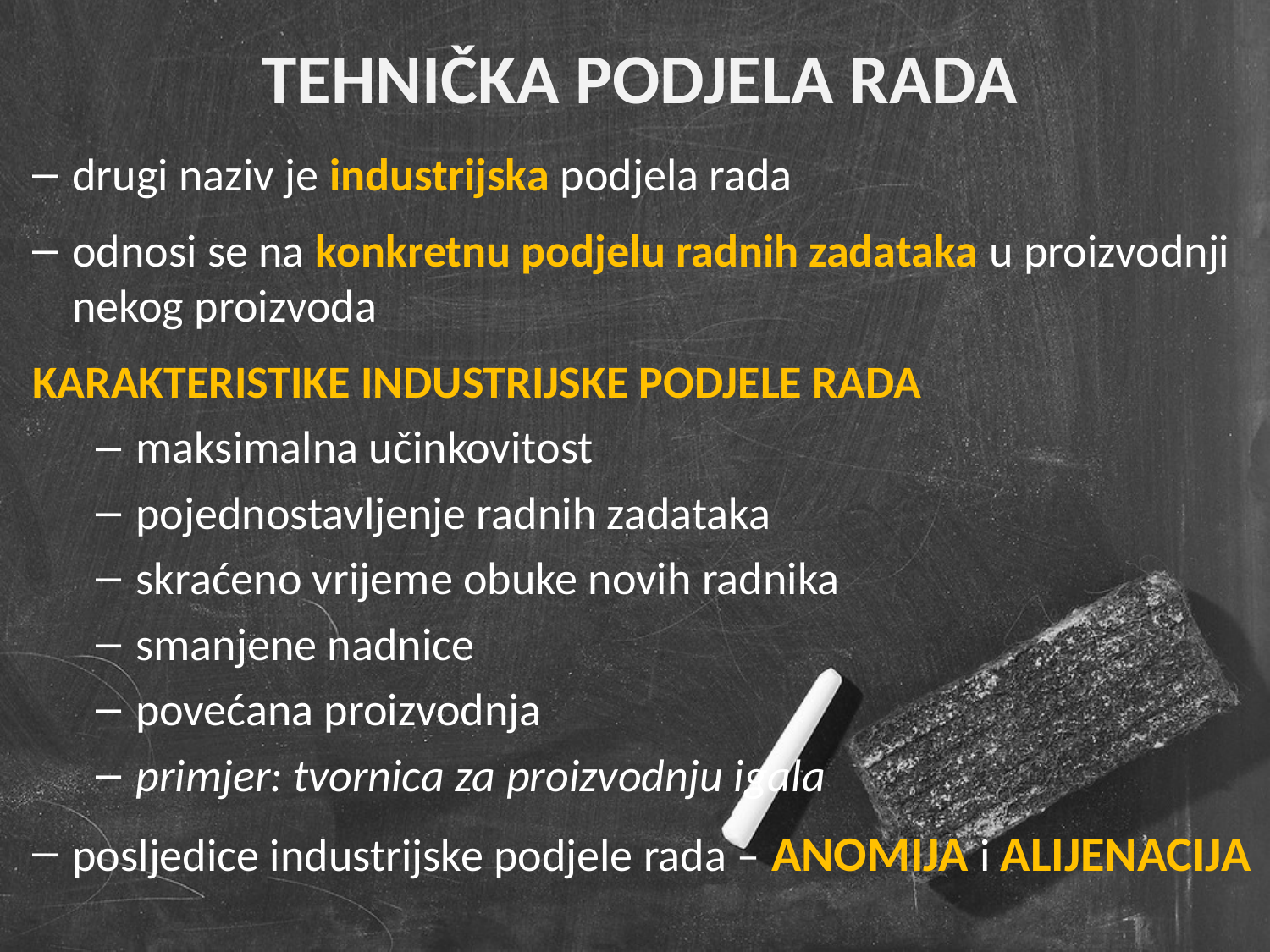

TEHNIČKA PODJELA RADA
drugi naziv je industrijska podjela rada
odnosi se na konkretnu podjelu radnih zadataka u proizvodnji nekog proizvoda
KARAKTERISTIKE INDUSTRIJSKE PODJELE RADA
maksimalna učinkovitost
pojednostavljenje radnih zadataka
skraćeno vrijeme obuke novih radnika
smanjene nadnice
povećana proizvodnja
primjer: tvornica za proizvodnju igala
posljedice industrijske podjele rada – ANOMIJA i ALIJENACIJA